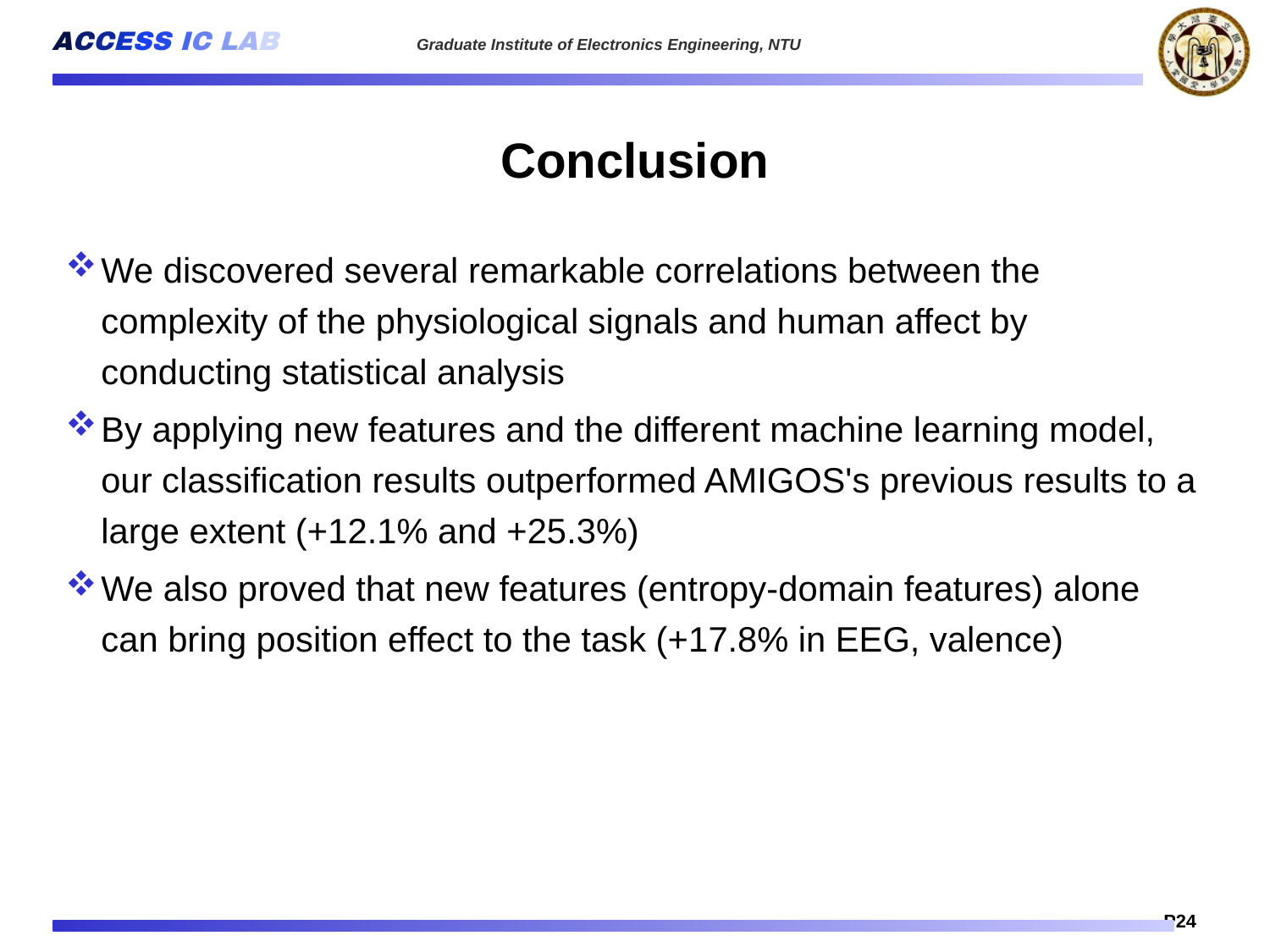

# Conclusion
We discovered several remarkable correlations between the complexity of the physiological signals and human affect by conducting statistical analysis
By applying new features and the different machine learning model, our classification results outperformed AMIGOS's previous results to a large extent (+12.1% and +25.3%)
We also proved that new features (entropy-domain features) alone can bring position effect to the task (+17.8% in EEG, valence)